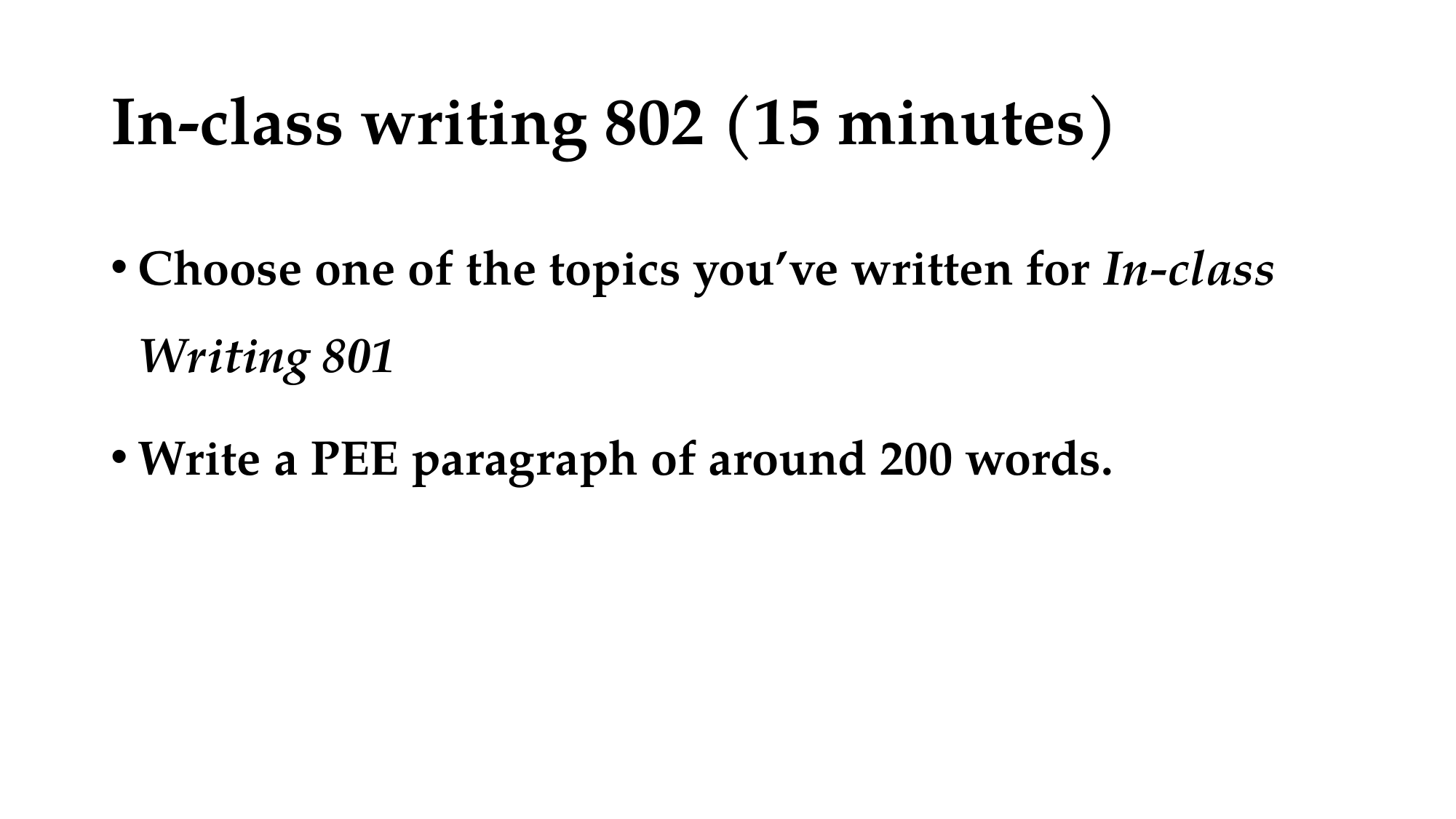

# In-class writing 802 (15 minutes)
Choose one of the topics you’ve written for In-class Writing 801
Write a PEE paragraph of around 200 words.